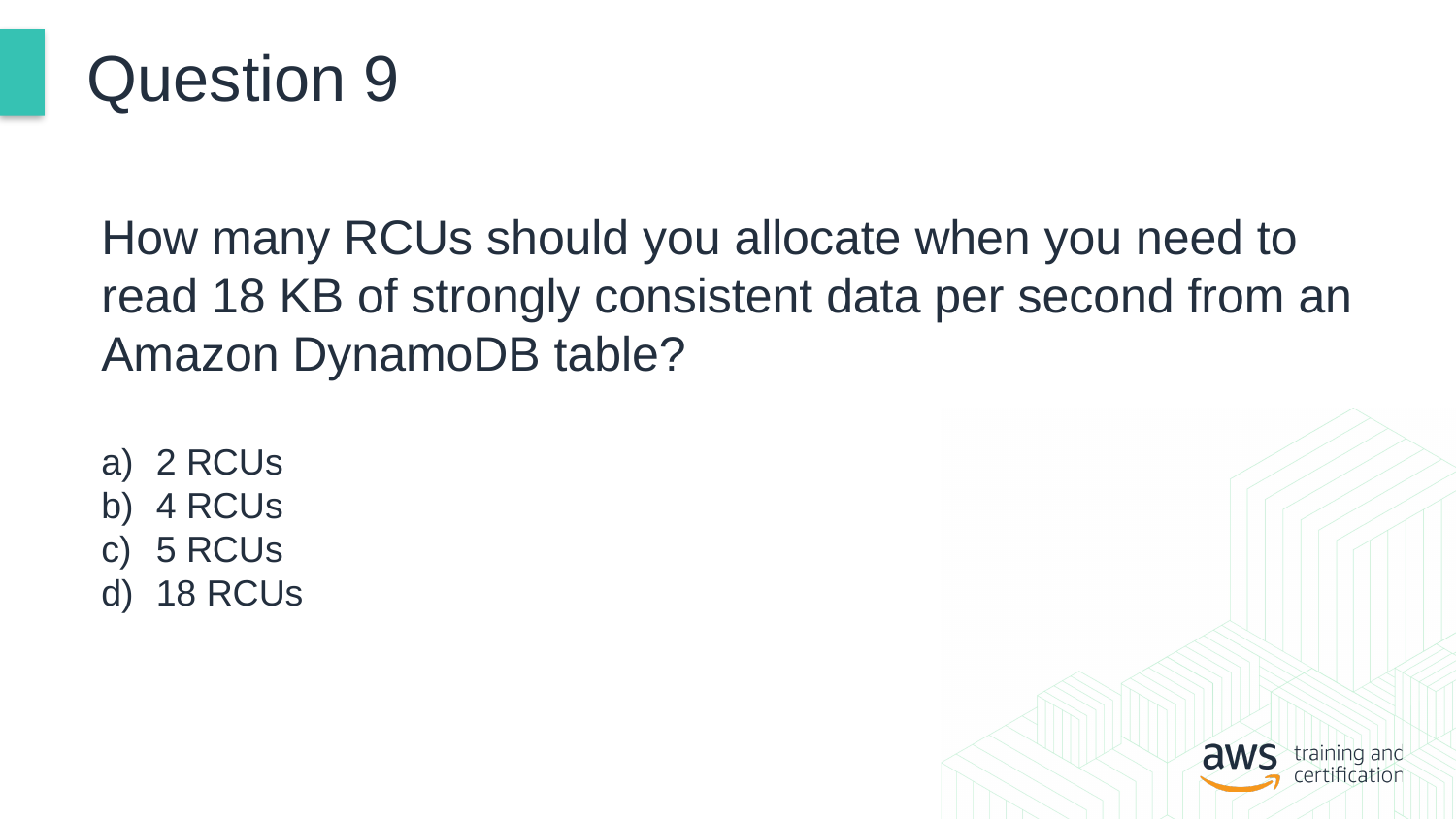

# Question 9
How many RCUs should you allocate when you need to read 18 KB of strongly consistent data per second from an Amazon DynamoDB table?

2 RCUs
4 RCUs
5 RCUs
18 RCUs